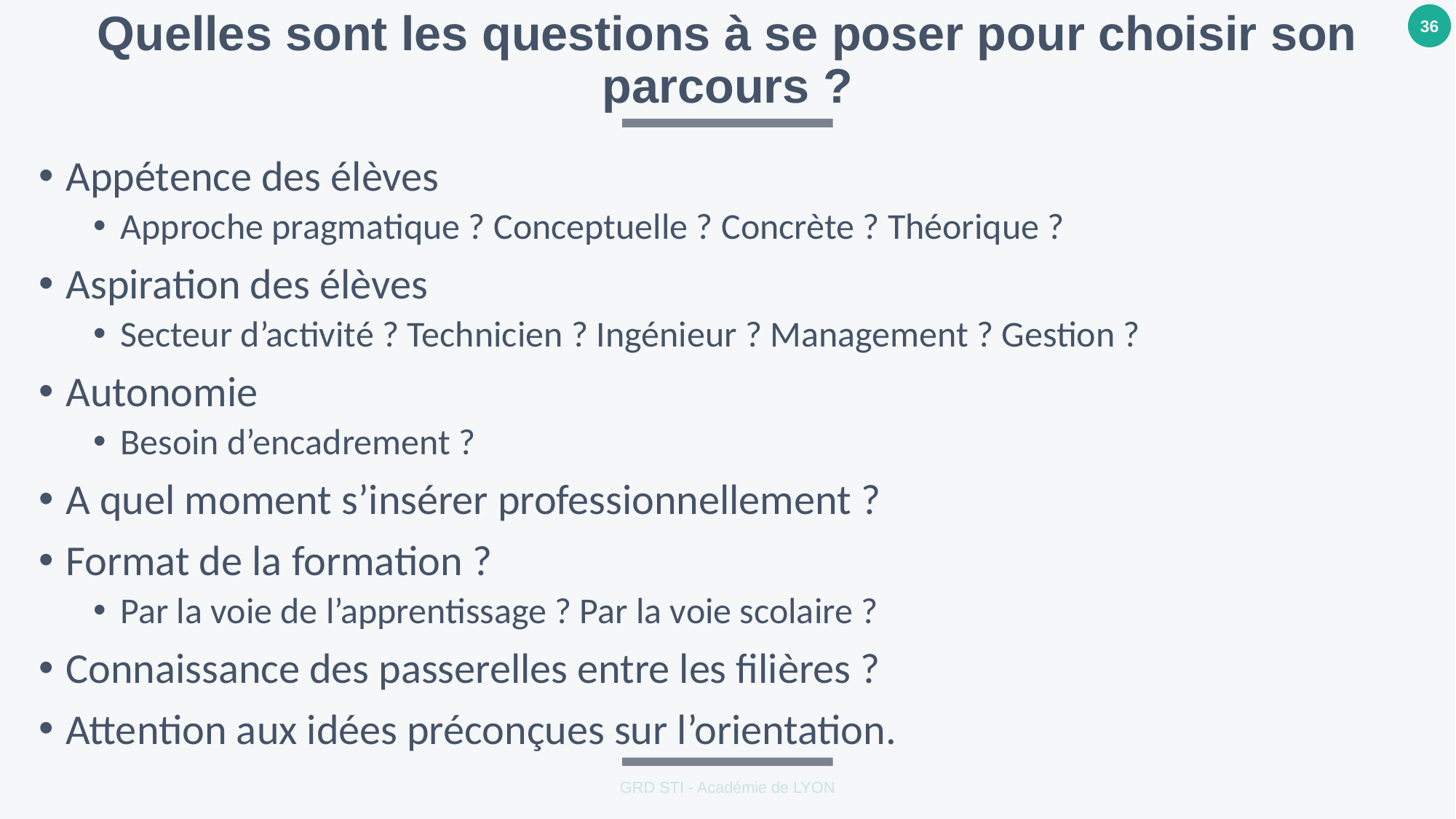

# Quelles sont les questions à se poser pour choisir son parcours ?
Appétence des élèves
Approche pragmatique ? Conceptuelle ? Concrète ? Théorique ?
Aspiration des élèves
Secteur d’activité ? Technicien ? Ingénieur ? Management ? Gestion ?
Autonomie
Besoin d’encadrement ?
A quel moment s’insérer professionnellement ?
Format de la formation ?
Par la voie de l’apprentissage ? Par la voie scolaire ?
Connaissance des passerelles entre les filières ?
Attention aux idées préconçues sur l’orientation.
GRD STI - Académie de LYON